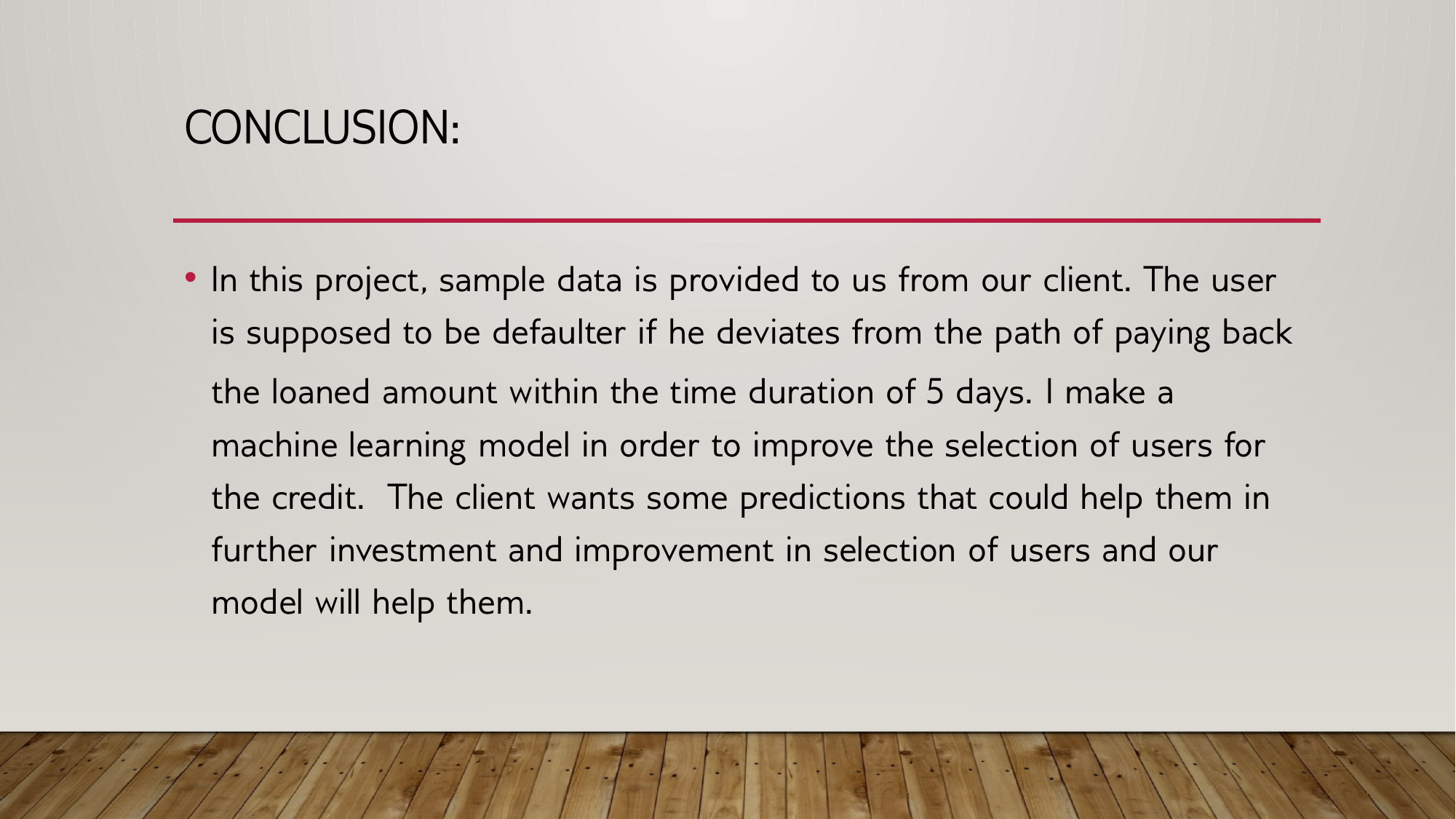

# Conclusion:
In this project, sample data is provided to us from our client. The user is supposed to be defaulter if he deviates from the path of paying back the loaned amount within the time duration of 5 days. I make a machine learning model in order to improve the selection of users for the credit.  The client wants some predictions that could help them in further investment and improvement in selection of users and our model will help them.